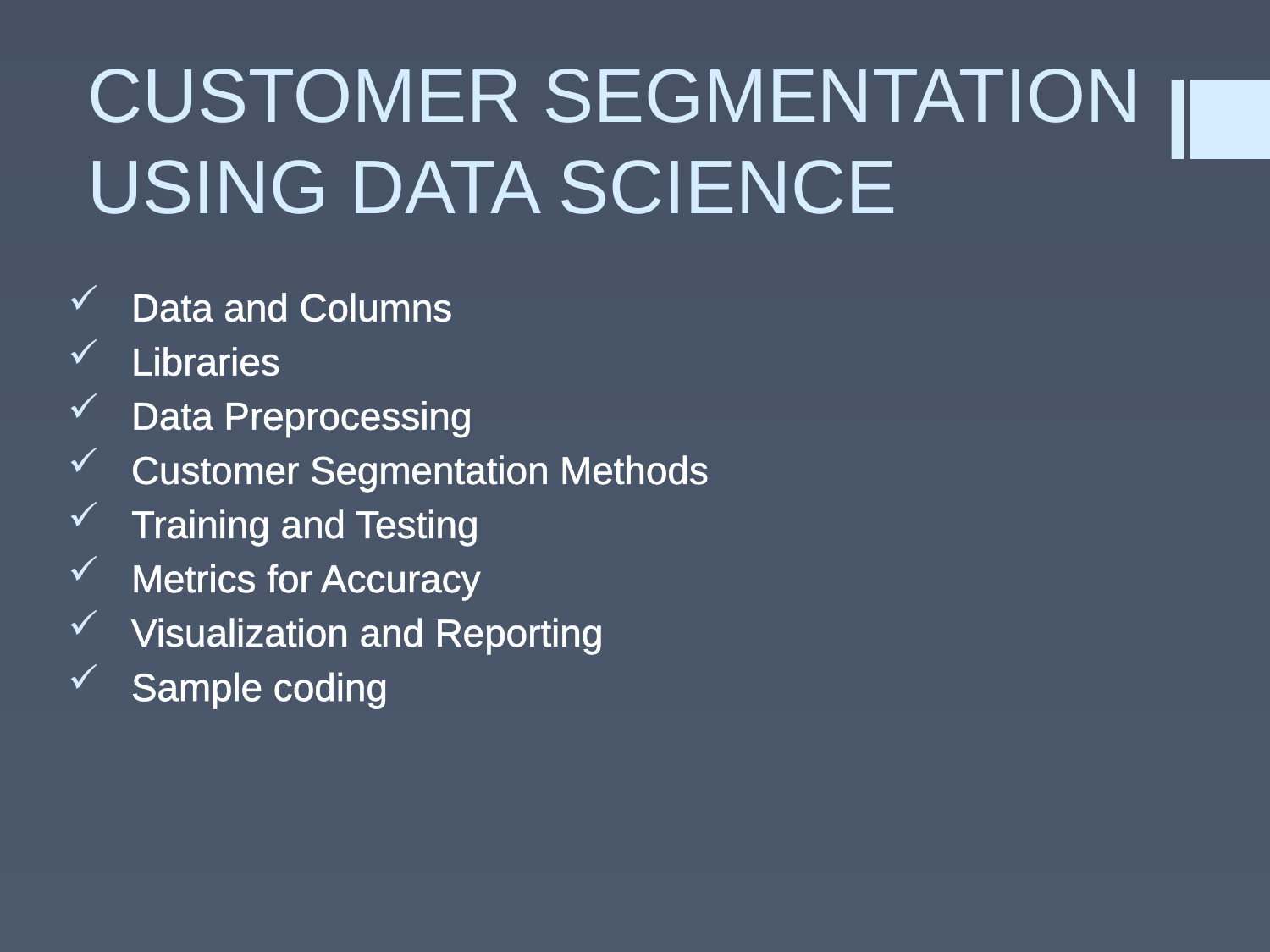

# CUSTOMER SEGMENTATION USING DATA SCIENCE
Data and Columns
Libraries
Data Preprocessing
Customer Segmentation Methods
Training and Testing
Metrics for Accuracy
Visualization and Reporting
Sample coding